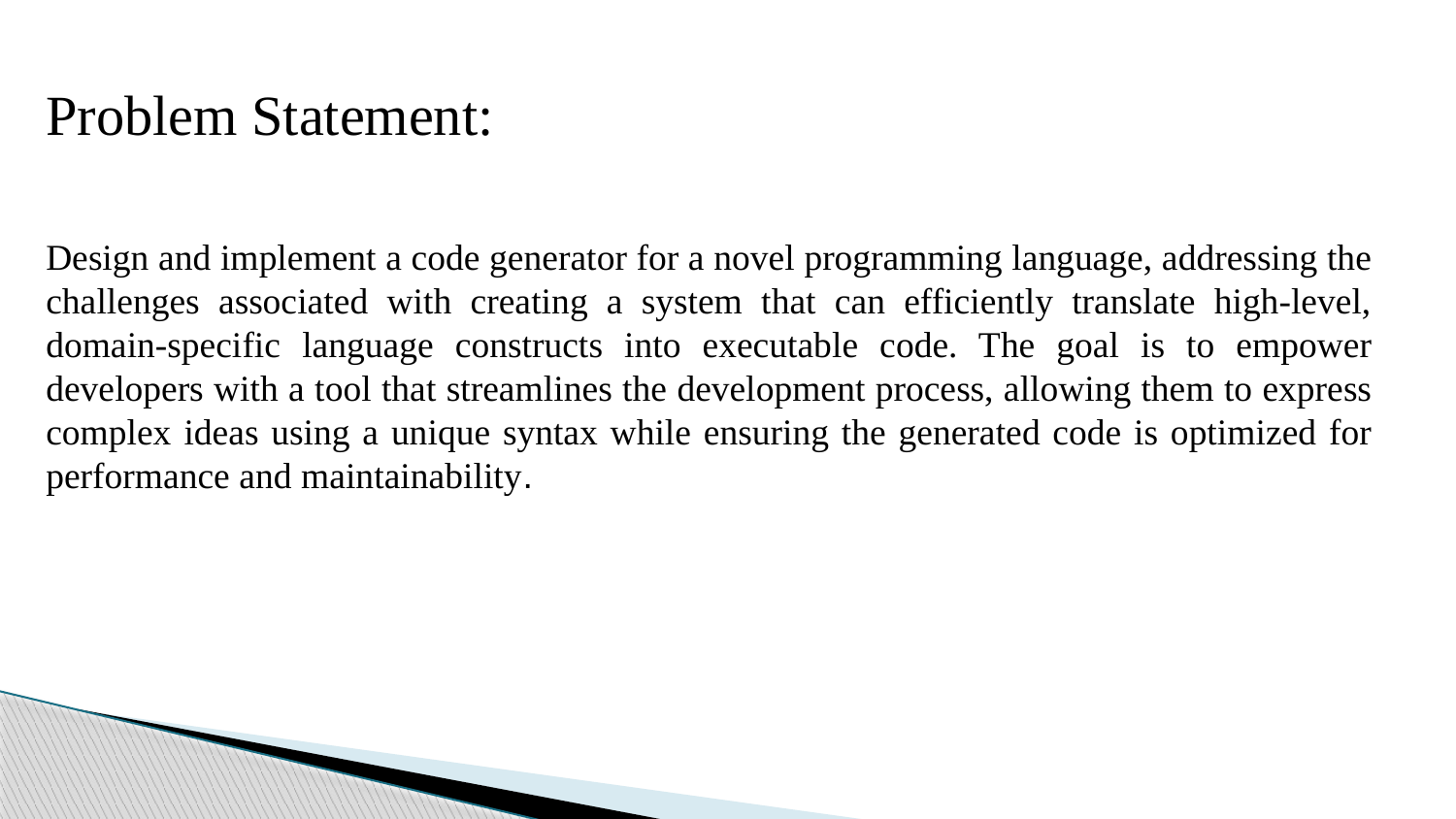

Problem Statement:

Design and implement a code generator for a novel programming language, addressing the challenges associated with creating a system that can efficiently translate high-level, domain-specific language constructs into executable code. The goal is to empower developers with a tool that streamlines the development process, allowing them to express complex ideas using a unique syntax while ensuring the generated code is optimized for performance and maintainability.